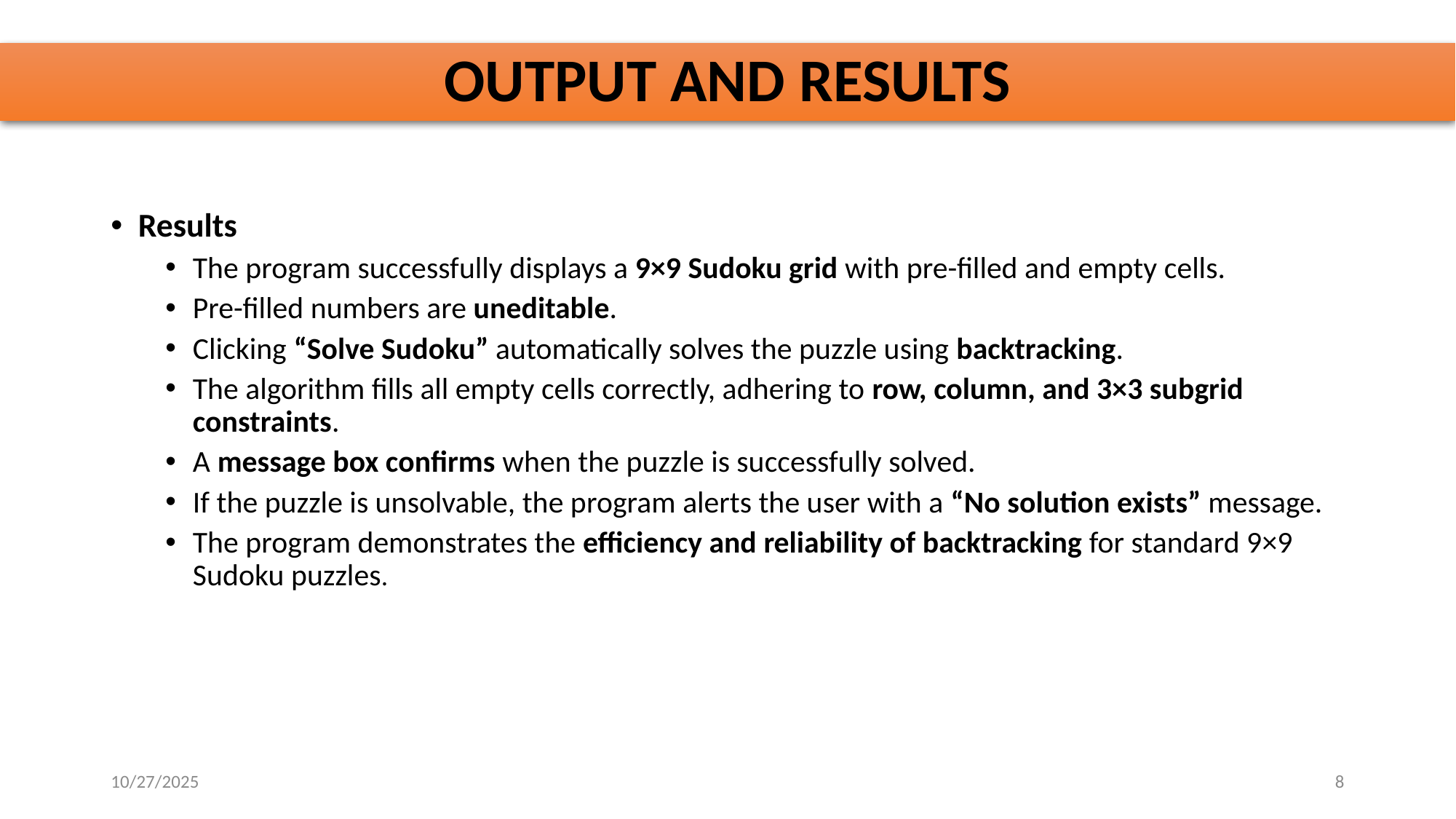

# OUTPUT AND RESULTS

Results
The program successfully displays a 9×9 Sudoku grid with pre-filled and empty cells.
Pre-filled numbers are uneditable.
Clicking “Solve Sudoku” automatically solves the puzzle using backtracking.
The algorithm fills all empty cells correctly, adhering to row, column, and 3×3 subgrid constraints.
A message box confirms when the puzzle is successfully solved.
If the puzzle is unsolvable, the program alerts the user with a “No solution exists” message.
The program demonstrates the efficiency and reliability of backtracking for standard 9×9 Sudoku puzzles.

10/27/2025
8